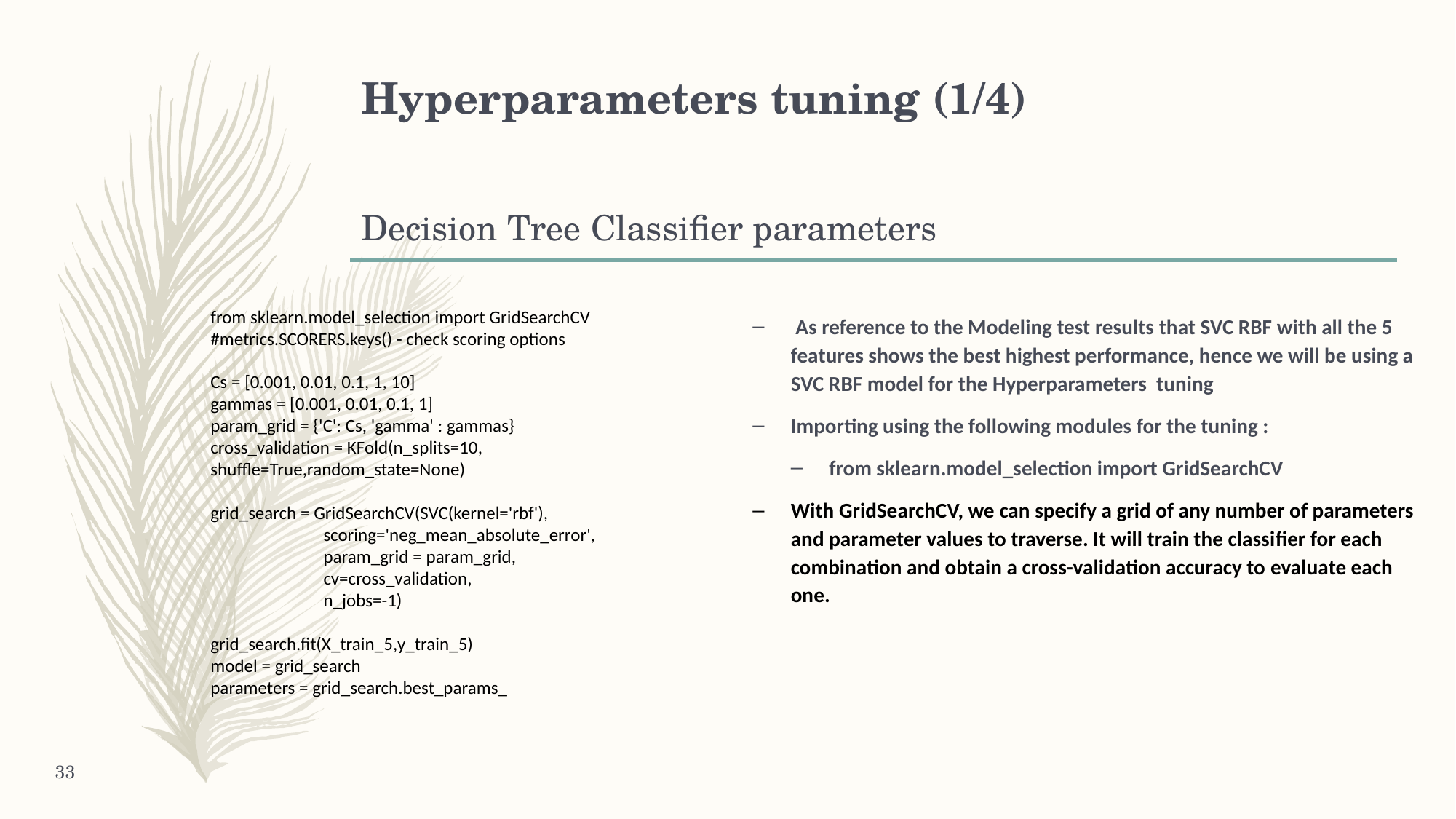

# Hyperparameters tuning (1/4) Decision Tree Classifier parameters
from sklearn.model_selection import GridSearchCV
#metrics.SCORERS.keys() - check scoring options

Cs = [0.001, 0.01, 0.1, 1, 10]
gammas = [0.001, 0.01, 0.1, 1]
param_grid = {'C': Cs, 'gamma' : gammas}
cross_validation = KFold(n_splits=10, shuffle=True,random_state=None)

grid_search = GridSearchCV(SVC(kernel='rbf'),
                           scoring='neg_mean_absolute_error',
                           param_grid = param_grid,
                           cv=cross_validation,
                           n_jobs=-1)

grid_search.fit(X_train_5,y_train_5)
model = grid_search
parameters = grid_search.best_params_
 As reference to the Modeling test results that SVC RBF with all the 5 features shows the best highest performance, hence we will be using a SVC RBF model for the Hyperparameters  tuning
Importing using the following modules for the tuning :
from sklearn.model_selection import GridSearchCV
With GridSearchCV, we can specify a grid of any number of parameters and parameter values to traverse. It will train the classifier for each combination and obtain a cross-validation accuracy to evaluate each one.
33